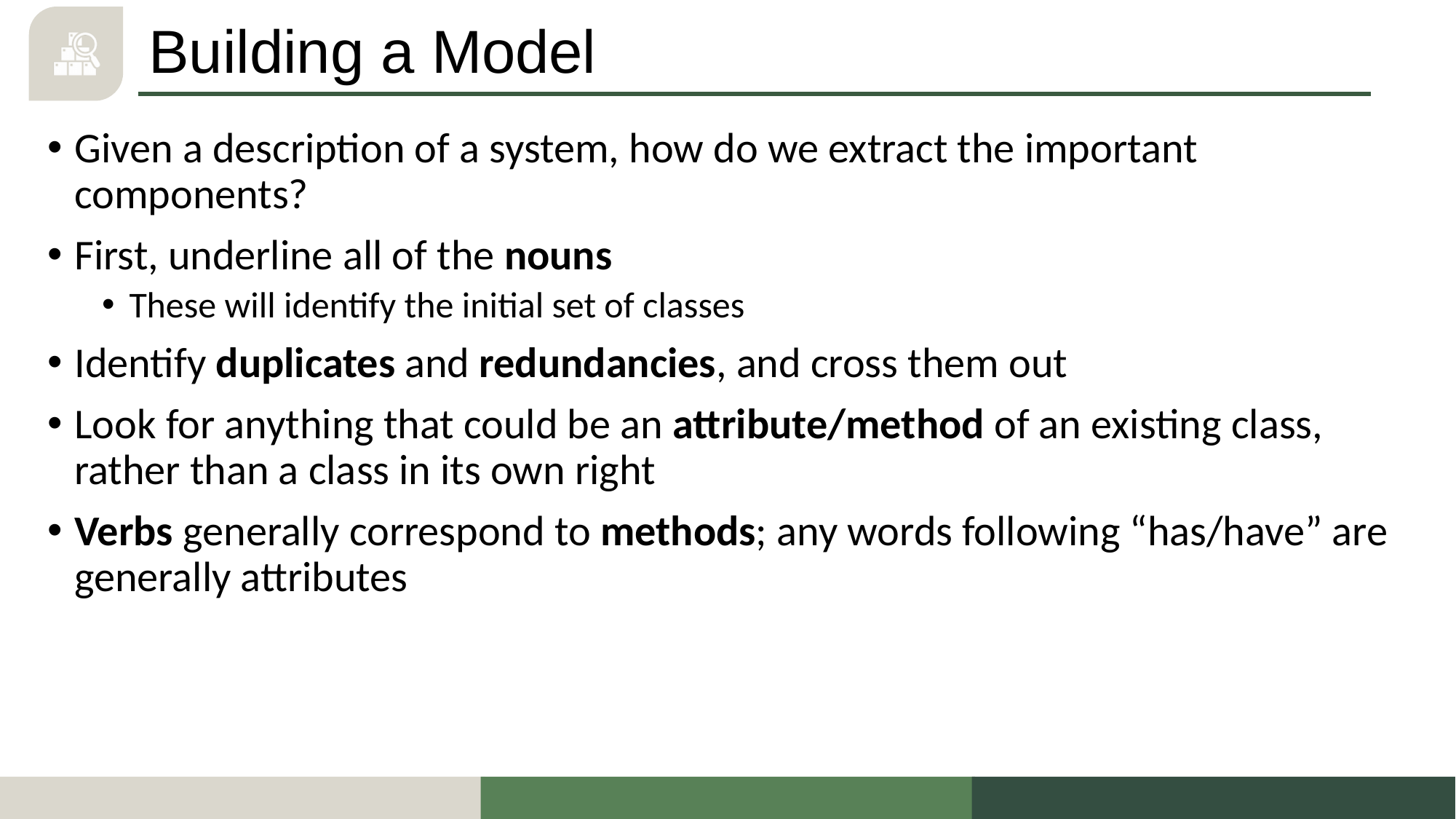

# Building a Model
Given a description of a system, how do we extract the important components?
First, underline all of the nouns
These will identify the initial set of classes
Identify duplicates and redundancies, and cross them out
Look for anything that could be an attribute/method of an existing class, rather than a class in its own right
Verbs generally correspond to methods; any words following “has/have” are generally attributes